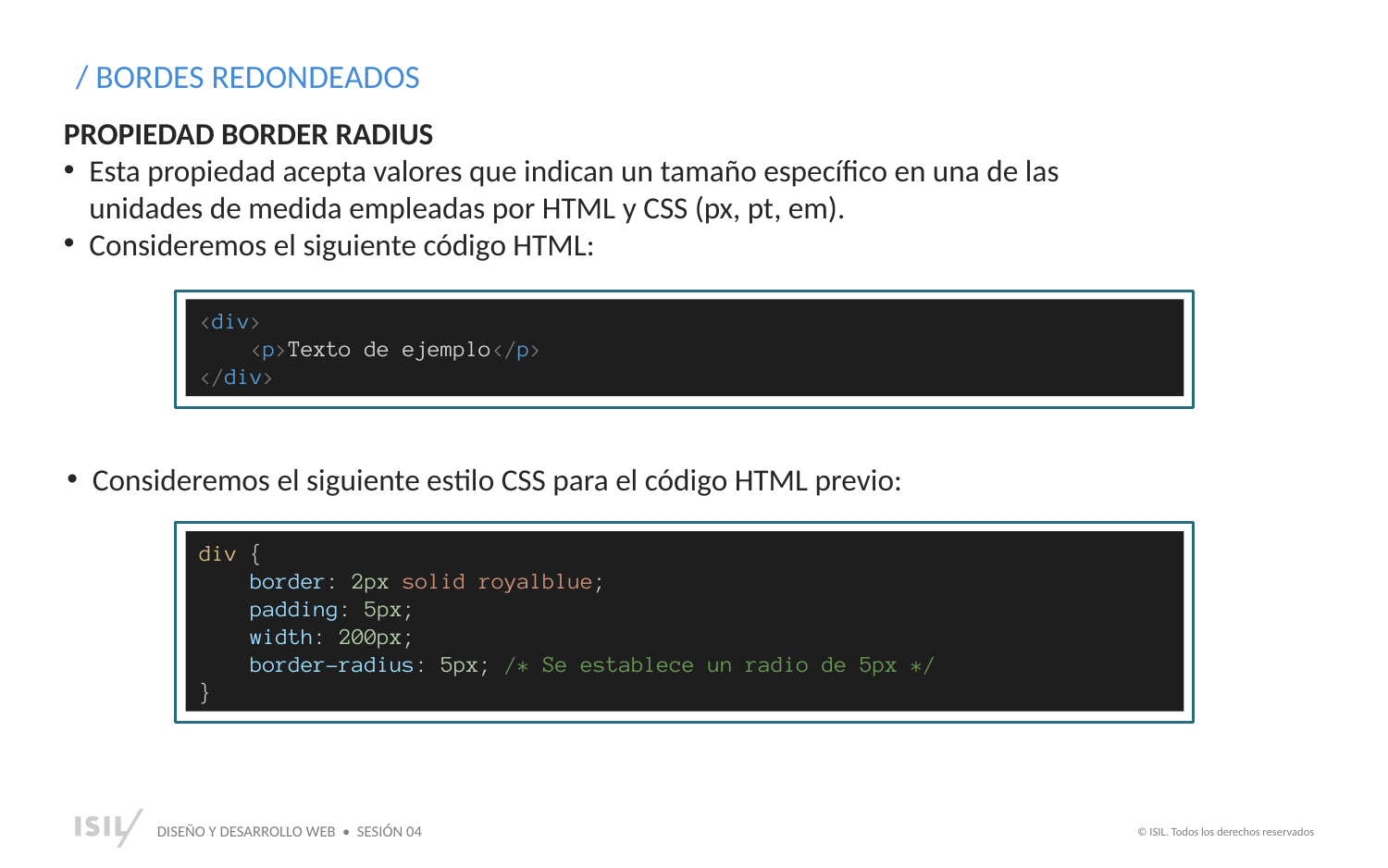

/ BORDES REDONDEADOS
PROPIEDAD BORDER RADIUS
Esta propiedad acepta valores que indican un tamaño específico en una de las unidades de medida empleadas por HTML y CSS (px, pt, em).
Consideremos el siguiente código HTML:

<div>
    <p>Texto de ejemplo</p>
</div>
Consideremos el siguiente estilo CSS para el código HTML previo:

div {
    border: 2px solid royalblue;
    padding: 5px;
    width: 200px;
    border-radius: 5px; /* Se establece un radio de 5px */
}